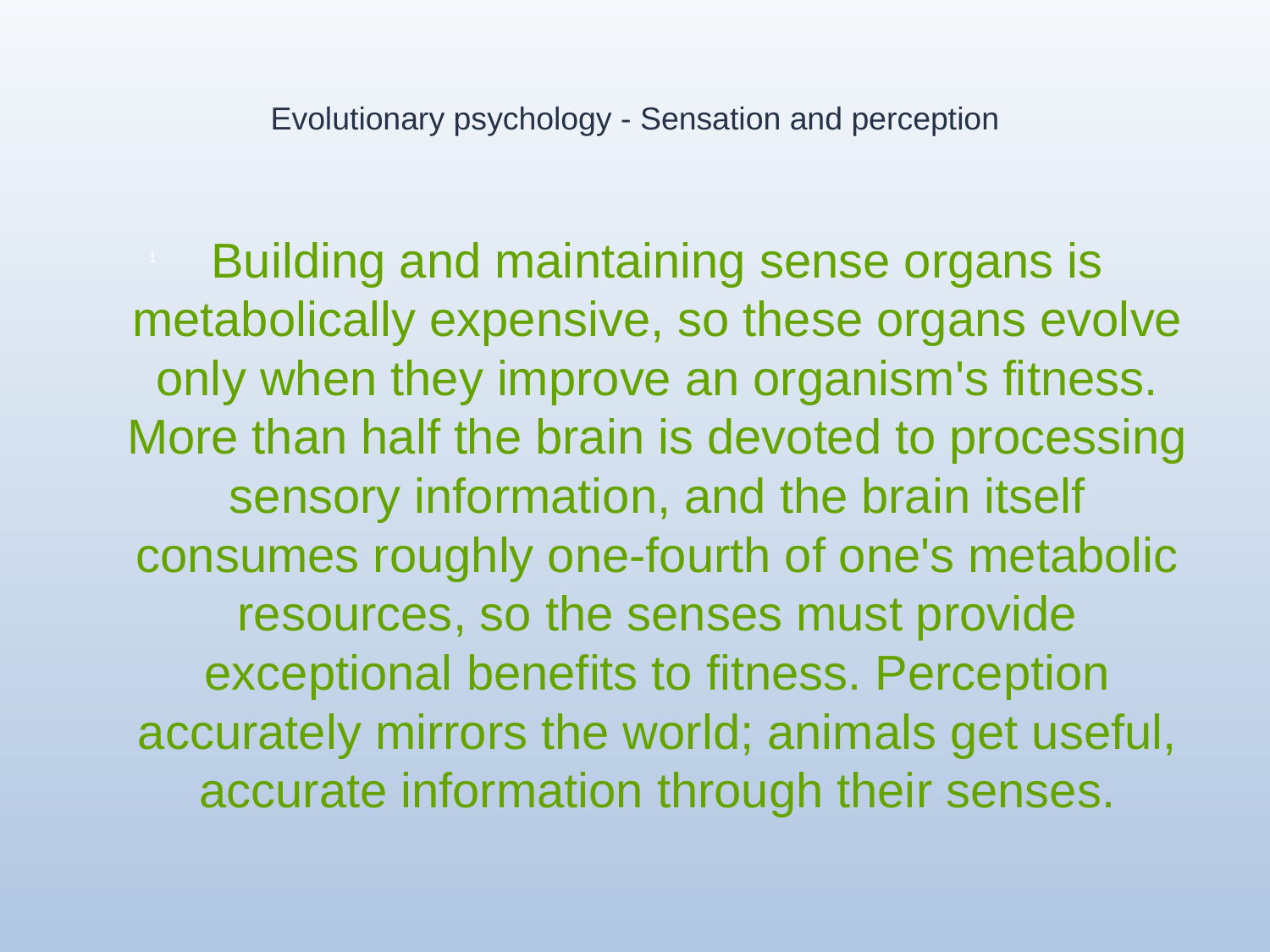

# Evolutionary psychology - Sensation and perception
Building and maintaining sense organs is metabolically expensive, so these organs evolve only when they improve an organism's fitness. More than half the brain is devoted to processing sensory information, and the brain itself consumes roughly one-fourth of one's metabolic resources, so the senses must provide exceptional benefits to fitness. Perception accurately mirrors the world; animals get useful, accurate information through their senses.